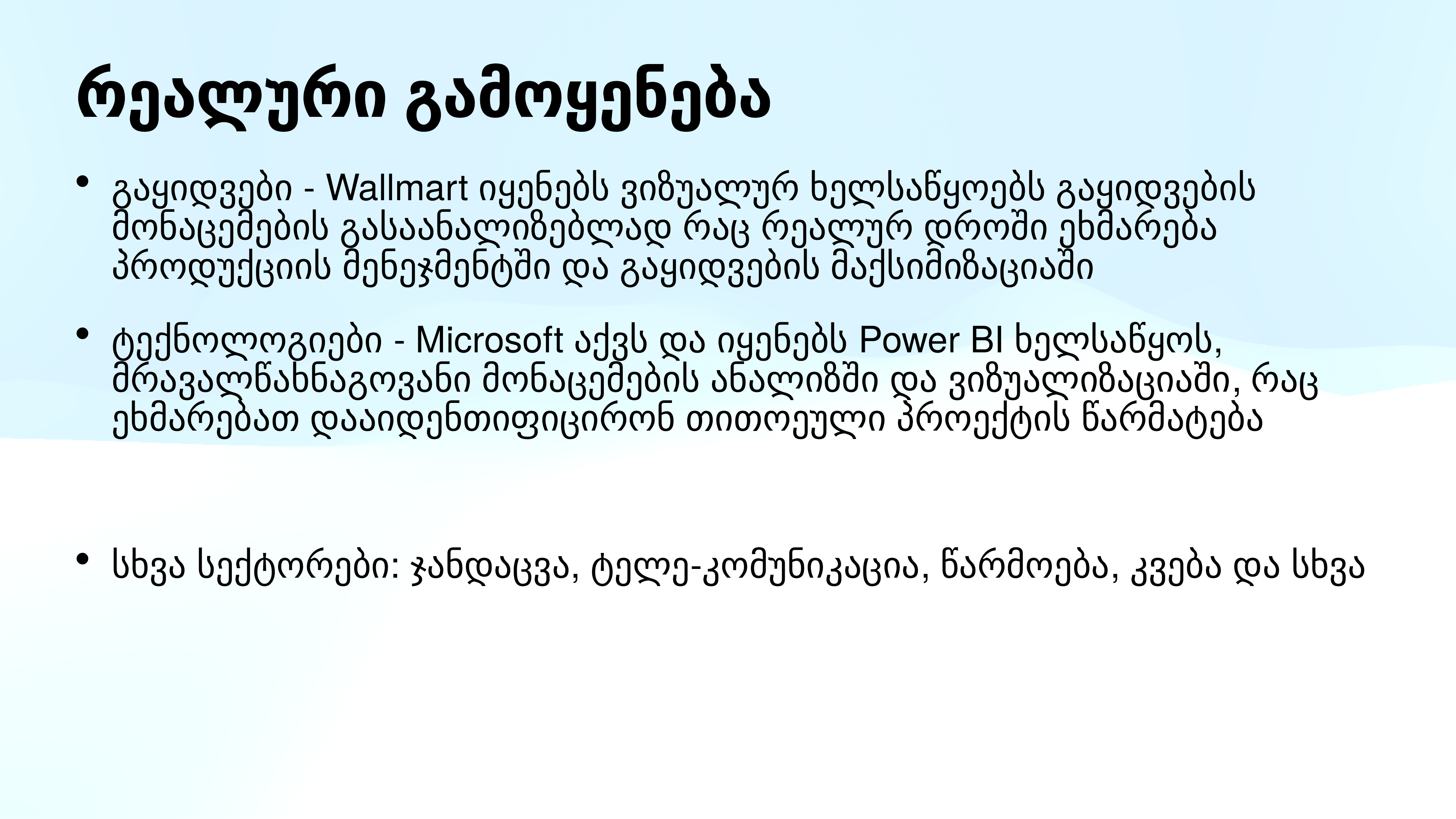

# რეალური გამოყენება
გაყიდვები - Wallmart იყენებს ვიზუალურ ხელსაწყოებს გაყიდვების მონაცემების გასაანალიზებლად რაც რეალურ დროში ეხმარება პროდუქციის მენეჯმენტში და გაყიდვების მაქსიმიზაციაში
ტექნოლოგიები - Microsoft აქვს და იყენებს Power BI ხელსაწყოს, მრავალწახნაგოვანი მონაცემების ანალიზში და ვიზუალიზაციაში, რაც ეხმარებათ დააიდენთიფიცირონ თითოეული პროექტის წარმატება

სხვა სექტორები: ჯანდაცვა, ტელე-კომუნიკაცია, წარმოება, კვება და სხვა